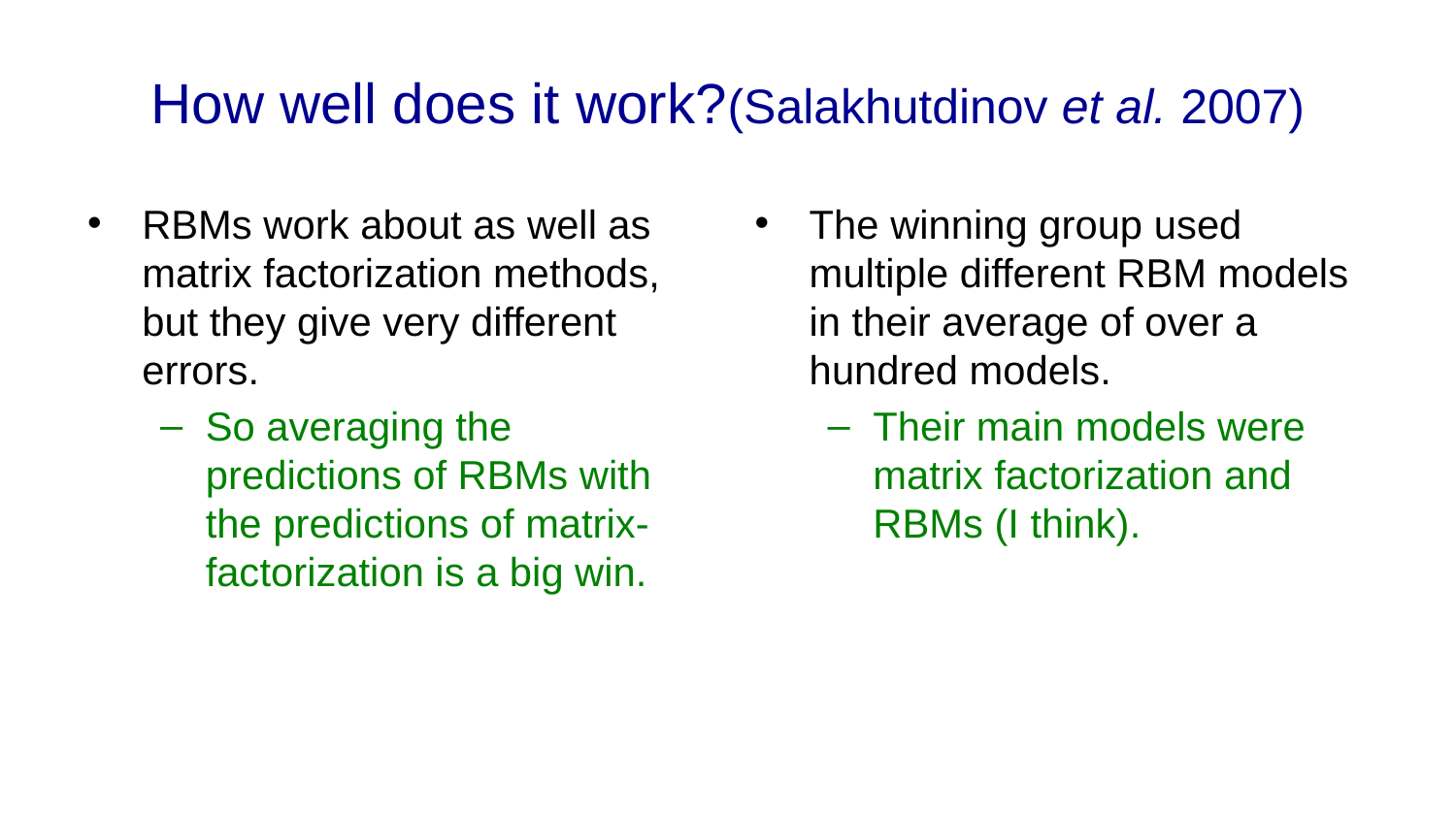

# How well does it work?(Salakhutdinov et al. 2007)
RBMs work about as well as matrix factorization methods, but they give very different errors.
So averaging the predictions of RBMs with the predictions of matrix-factorization is a big win.
The winning group used multiple different RBM models  in their average of over a hundred models.
Their main models were matrix factorization and RBMs (I think).